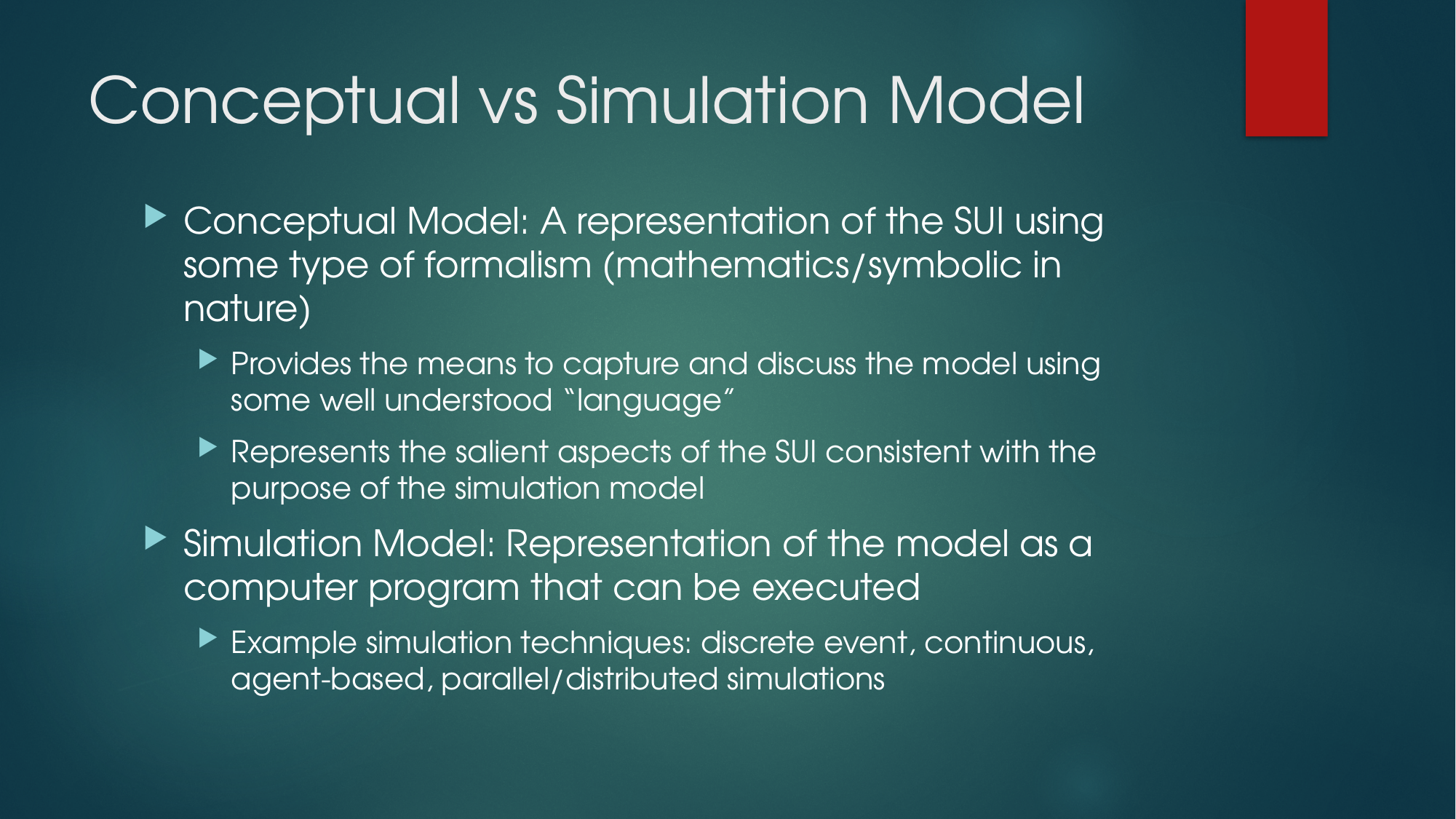

# Conceptual vs Simulation Model
Conceptual Model: A representation of the SUI using some type of formalism (mathematics/symbolic in nature)
Provides the means to capture and discuss the model using some well understood “language”
Represents the salient aspects of the SUI consistent with the purpose of the simulation model
Simulation Model: Representation of the model as a computer program that can be executed
Example simulation techniques: discrete event, continuous, agent-based, parallel/distributed simulations